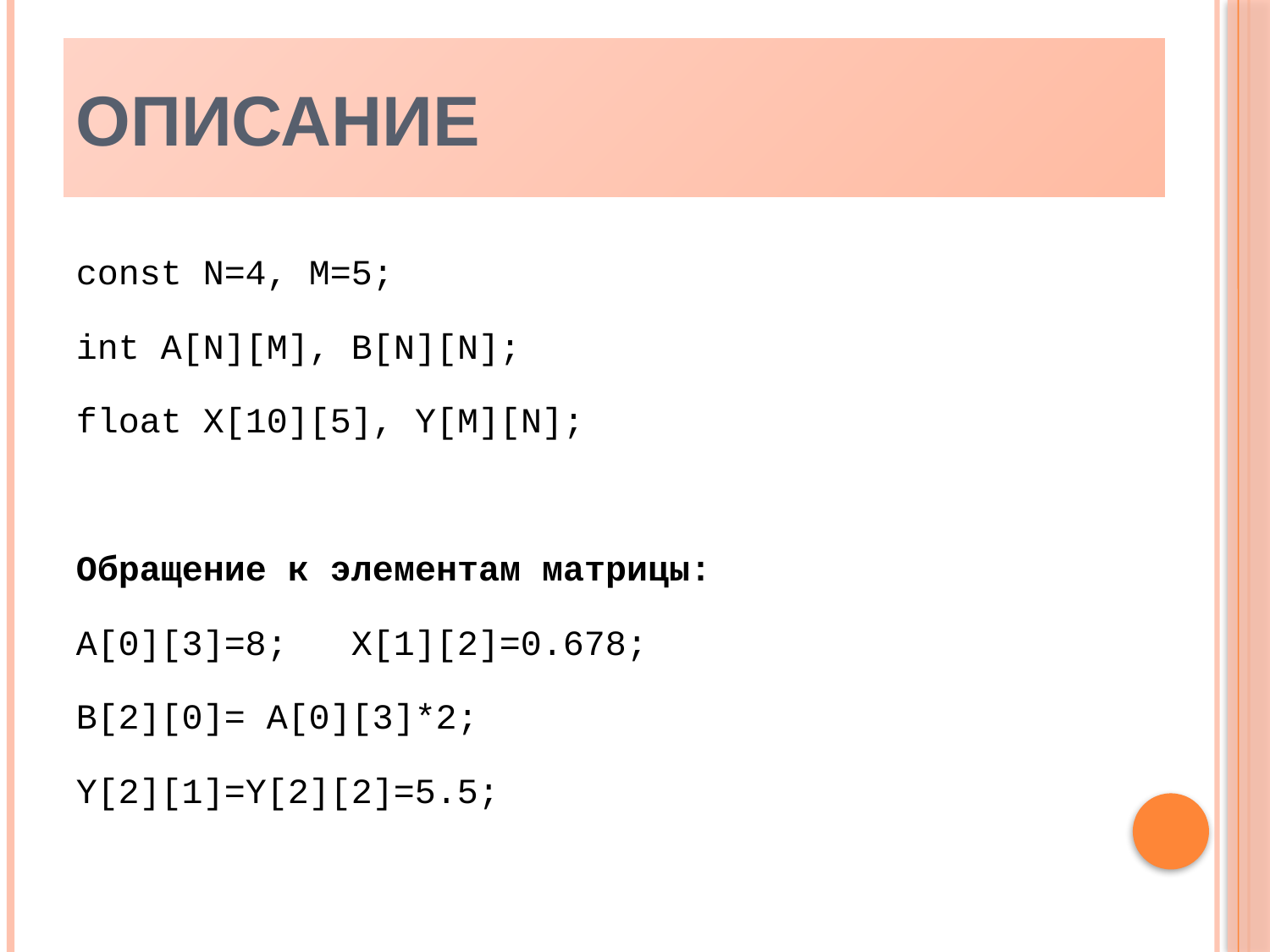

# Описание
const N=4, M=5;
int A[N][M], B[N][N];
float X[10][5], Y[M][N];

Обращение к элементам матрицы:
A[0][3]=8;   X[1][2]=0.678;
B[2][0]= A[0][3]*2;
Y[2][1]=Y[2][2]=5.5;